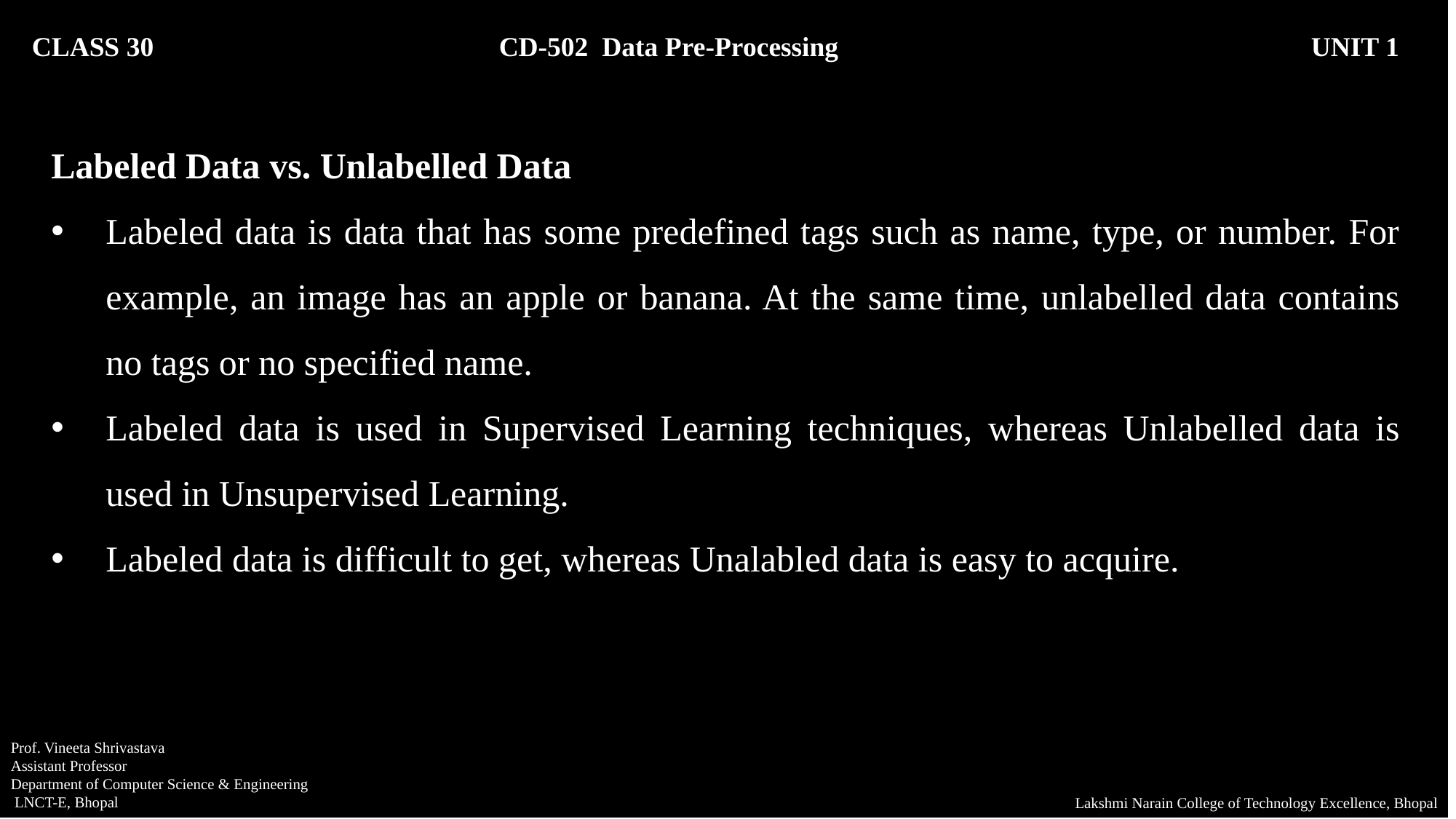

CLASS 30                                                  CD-502  Data Pre-Processing		                                           UNIT 1
Labeled Data vs. Unlabelled Data
Labeled data is data that has some predefined tags such as name, type, or number. For example, an image has an apple or banana. At the same time, unlabelled data contains no tags or no specified name.
Labeled data is used in Supervised Learning techniques, whereas Unlabelled data is used in Unsupervised Learning.
Labeled data is difficult to get, whereas Unalabled data is easy to acquire.
Prof. Vineeta Shrivastava
Assistant Professor
Department of Computer Science & Engineering
 LNCT-E, Bhopal
Lakshmi Narain College of Technology Excellence, Bhopal